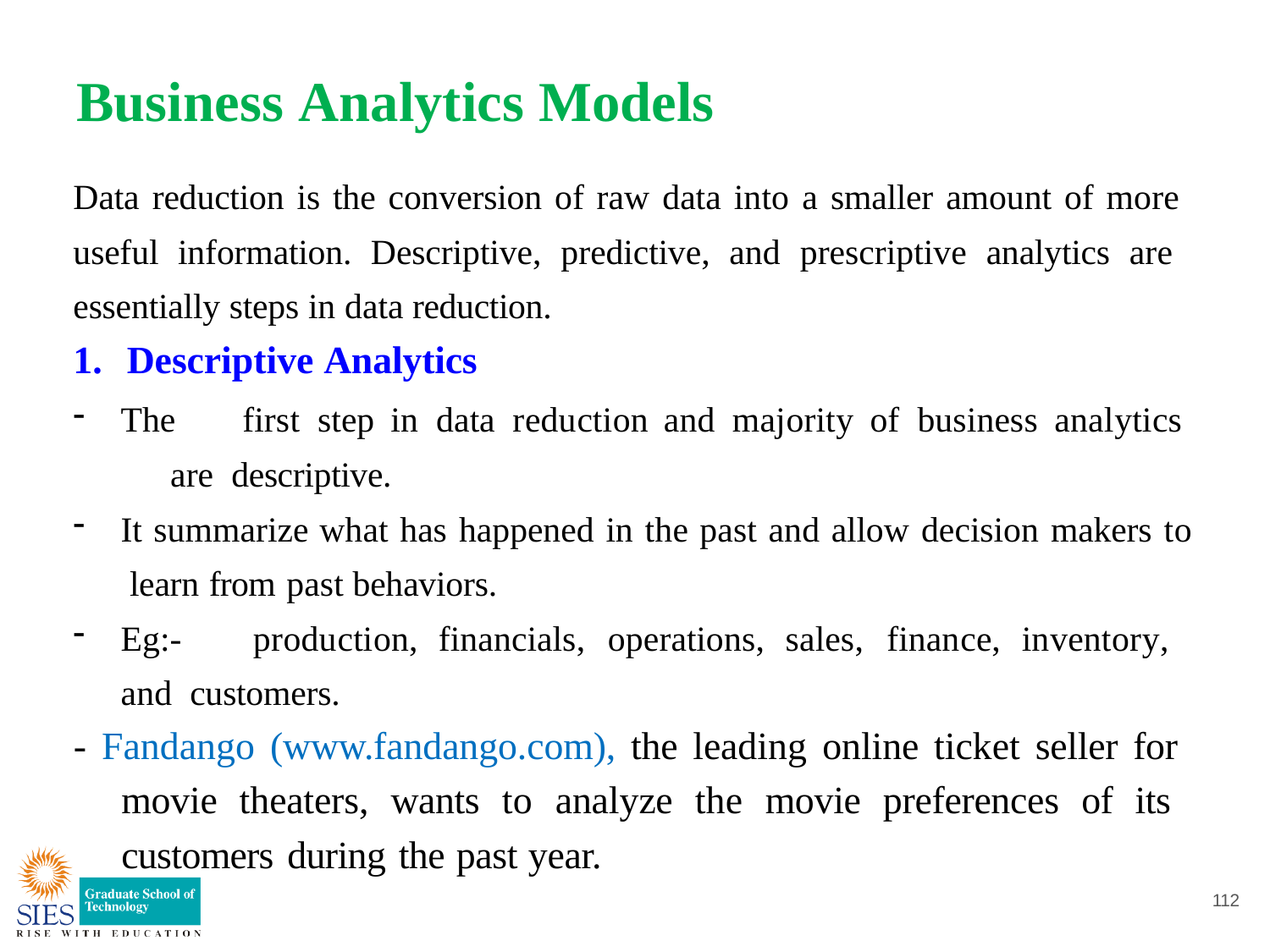

# Business Analytics Models
Data reduction is the conversion of raw data into a smaller amount of more  useful information. Descriptive, predictive, and prescriptive analytics are  essentially steps in data reduction.
1. Descriptive Analytics
The	first  step	in  data	reduction	and	majority	of  business	analytics	are  descriptive.
It summarize what has happened in the past and allow decision makers to  learn from past behaviors.
Eg:-	production,	financials,	operations,	sales,	finance,	inventory,	and  customers.
- Fandango (www.fandango.com), the leading online ticket seller for  movie theaters, wants to analyze the movie preferences of its  customers during the past year.
112